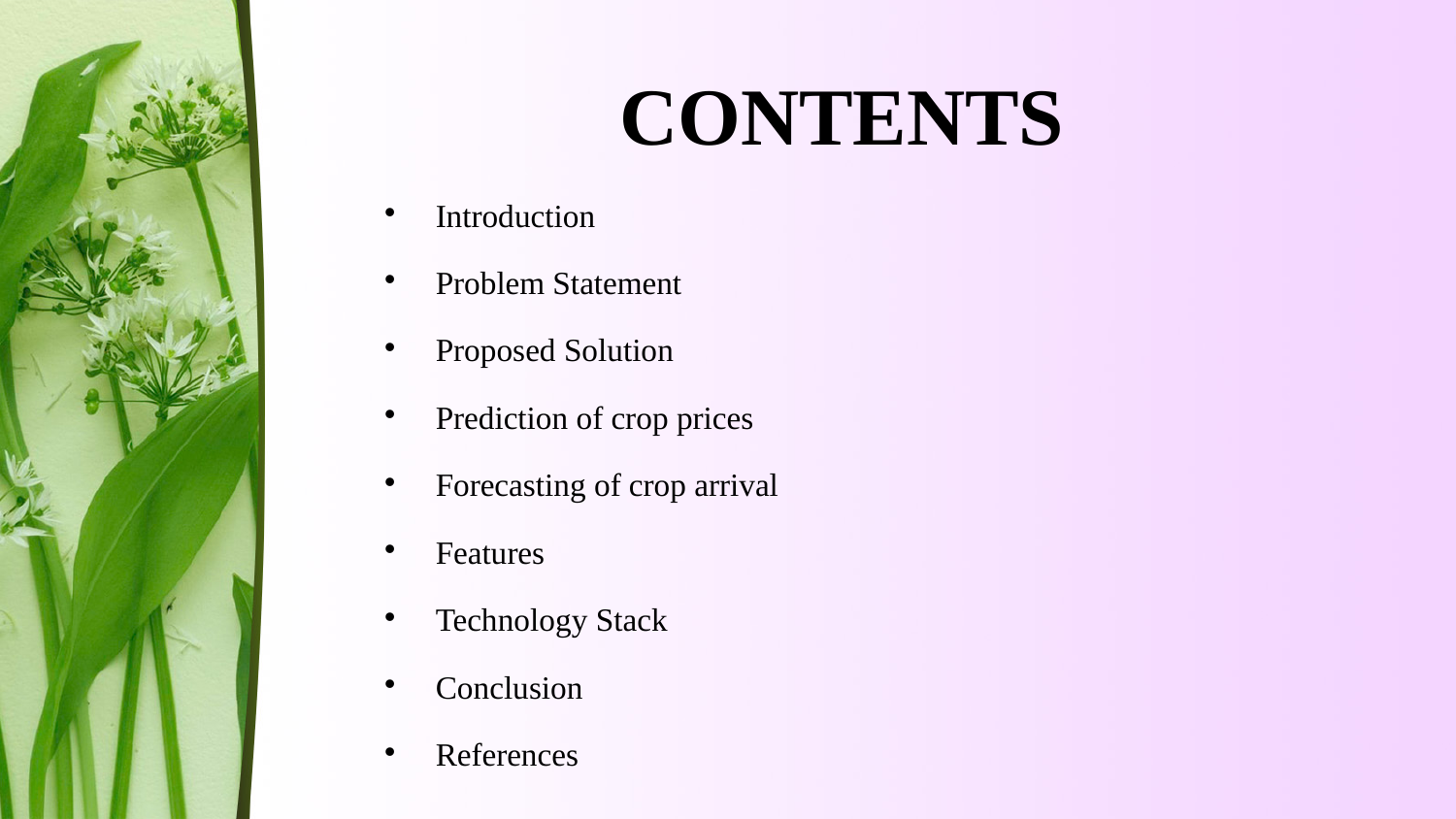

CONTENTS
Introduction
Problem Statement
Proposed Solution
Prediction of crop prices
Forecasting of crop arrival
Features
Technology Stack
Conclusion
References